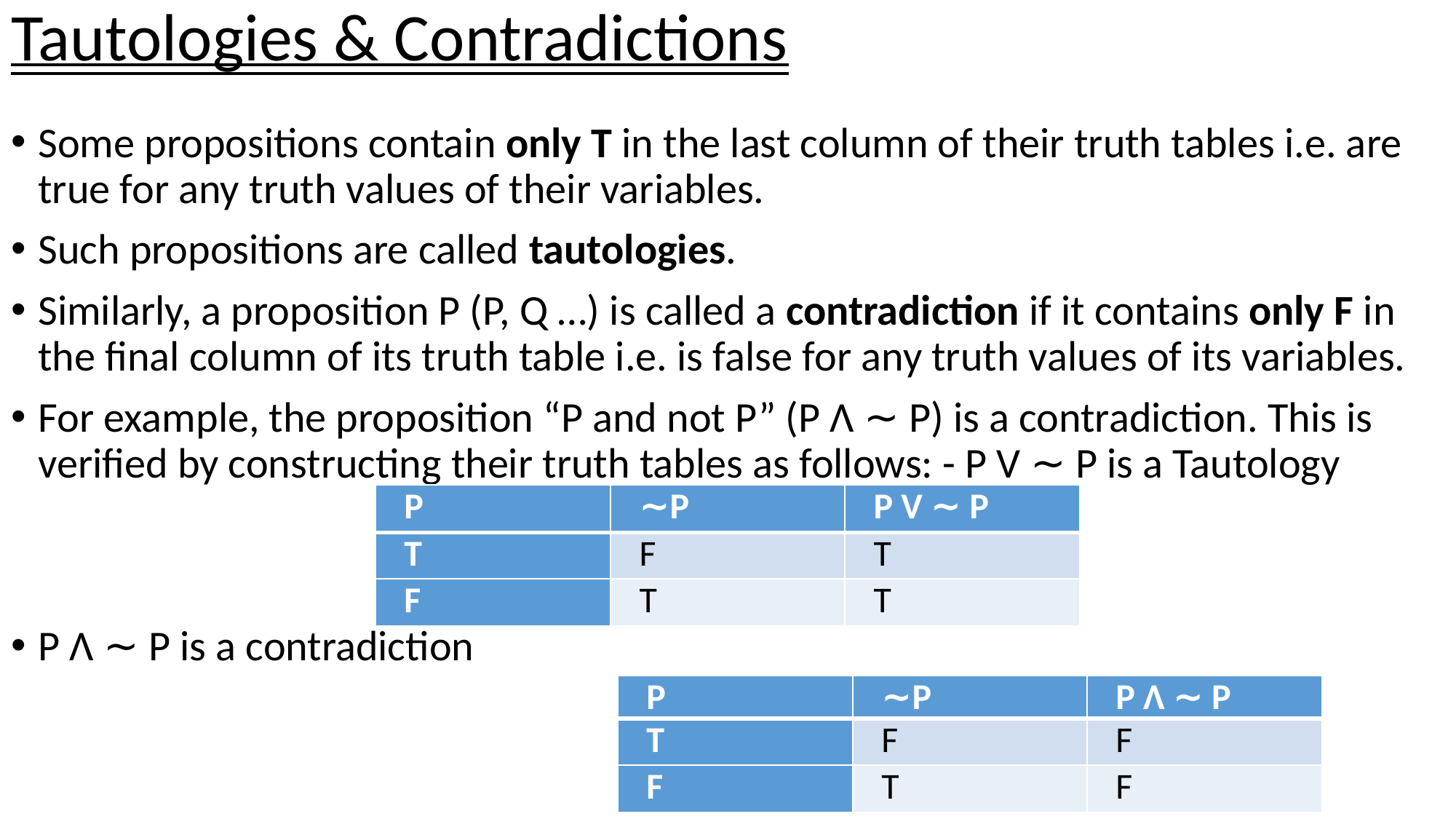

# Tautologies & Contradictions
Some propositions contain only T in the last column of their truth tables i.e. are true for any truth values of their variables.
Such propositions are called tautologies.
Similarly, a proposition P (P, Q …) is called a contradiction if it contains only F in the final column of its truth table i.e. is false for any truth values of its variables.
For example, the proposition “P and not P” (P Λ ∼ P) is a contradiction. This is verified by constructing their truth tables as follows: - P V ∼ P is a Tautology

P Λ ∼ P is a contradiction

| P | ∼P | P V ∼ P |
| --- | --- | --- |
| T | F | T |
| F | T | T |
| P | ∼P | P Λ ∼ P |
| --- | --- | --- |
| T | F | F |
| F | T | F |